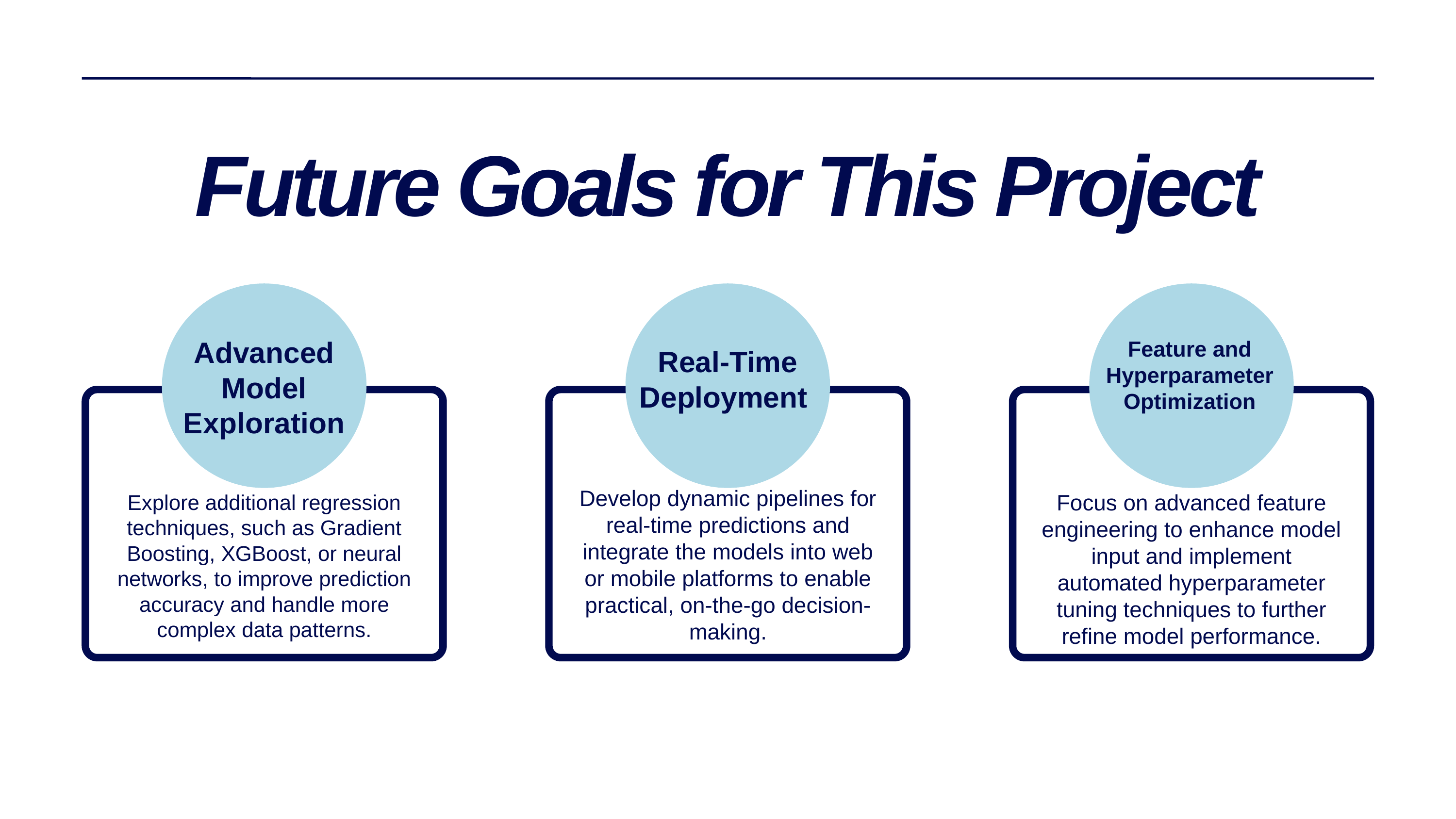

Future Goals for This Project

Advanced Model Exploration
Feature and Hyperparameter Optimization
Real-Time Deployment

Develop dynamic pipelines for real-time predictions and integrate the models into web or mobile platforms to enable practical, on-the-go decision-making.
Explore additional regression techniques, such as Gradient Boosting, XGBoost, or neural networks, to improve prediction accuracy and handle more complex data patterns.
Focus on advanced feature engineering to enhance model input and implement automated hyperparameter tuning techniques to further refine model performance.